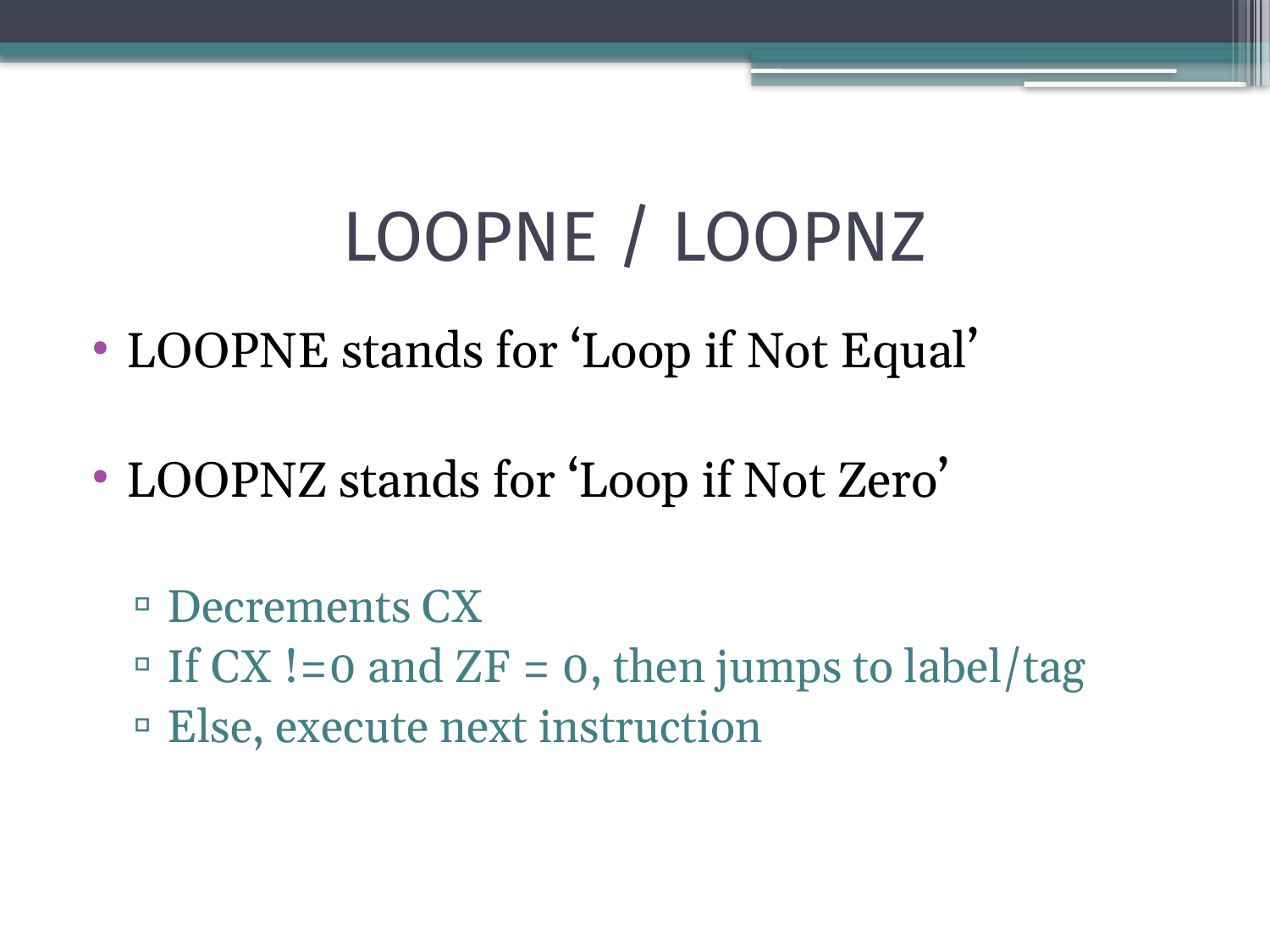

# LOOPNE / LOOPNZ
LOOPNE stands for ‘Loop if Not Equal’

LOOPNZ stands for ‘Loop if Not Zero’

Decrements CX
If CX !=0 and ZF = 0, then jumps to label/tag
Else, execute next instruction